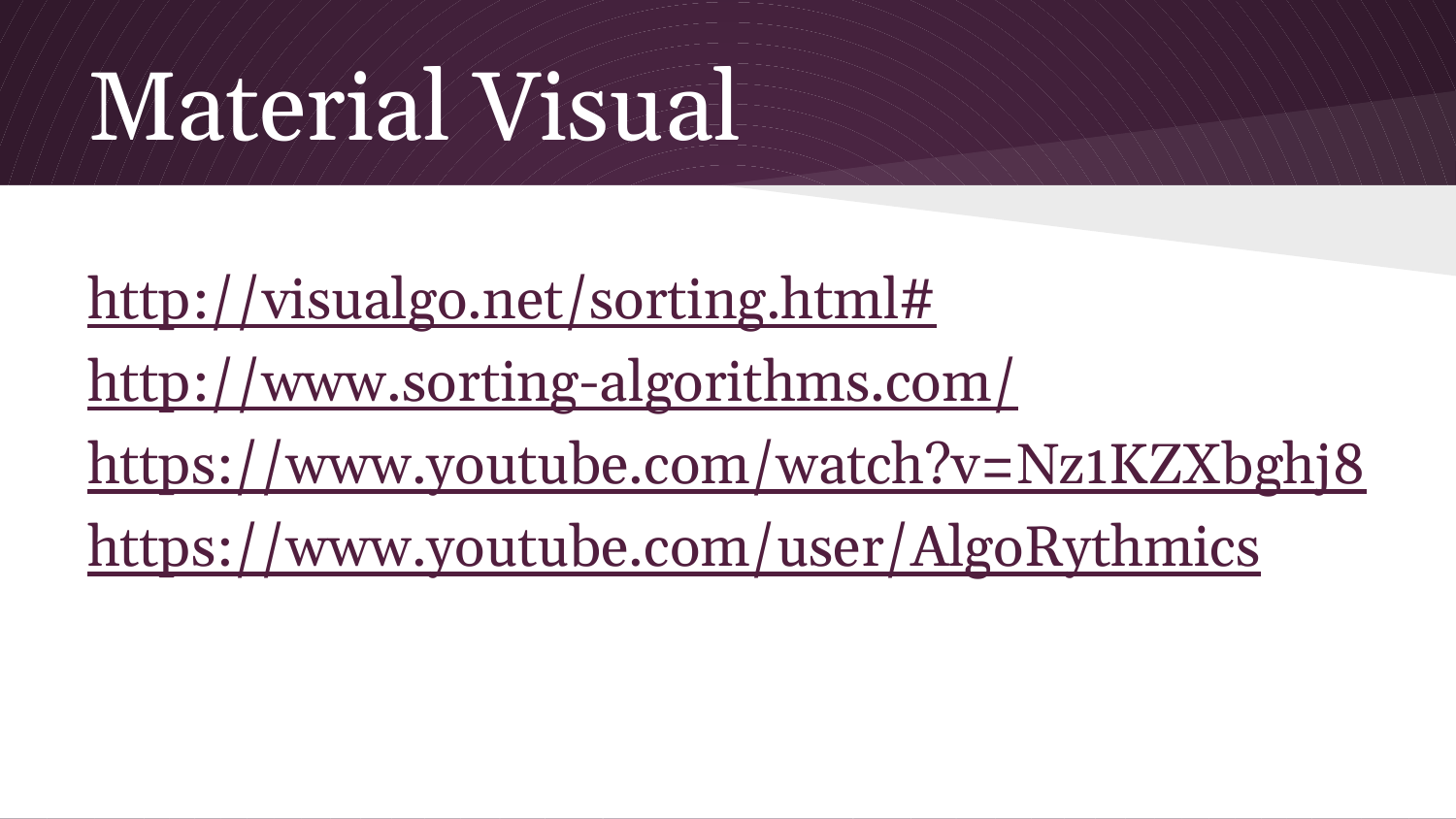

# Material Visual
http://visualgo.net/sorting.html#
http://www.sorting-algorithms.com/
https://www.youtube.com/watch?v=Nz1KZXbghj8
https://www.youtube.com/user/AlgoRythmics